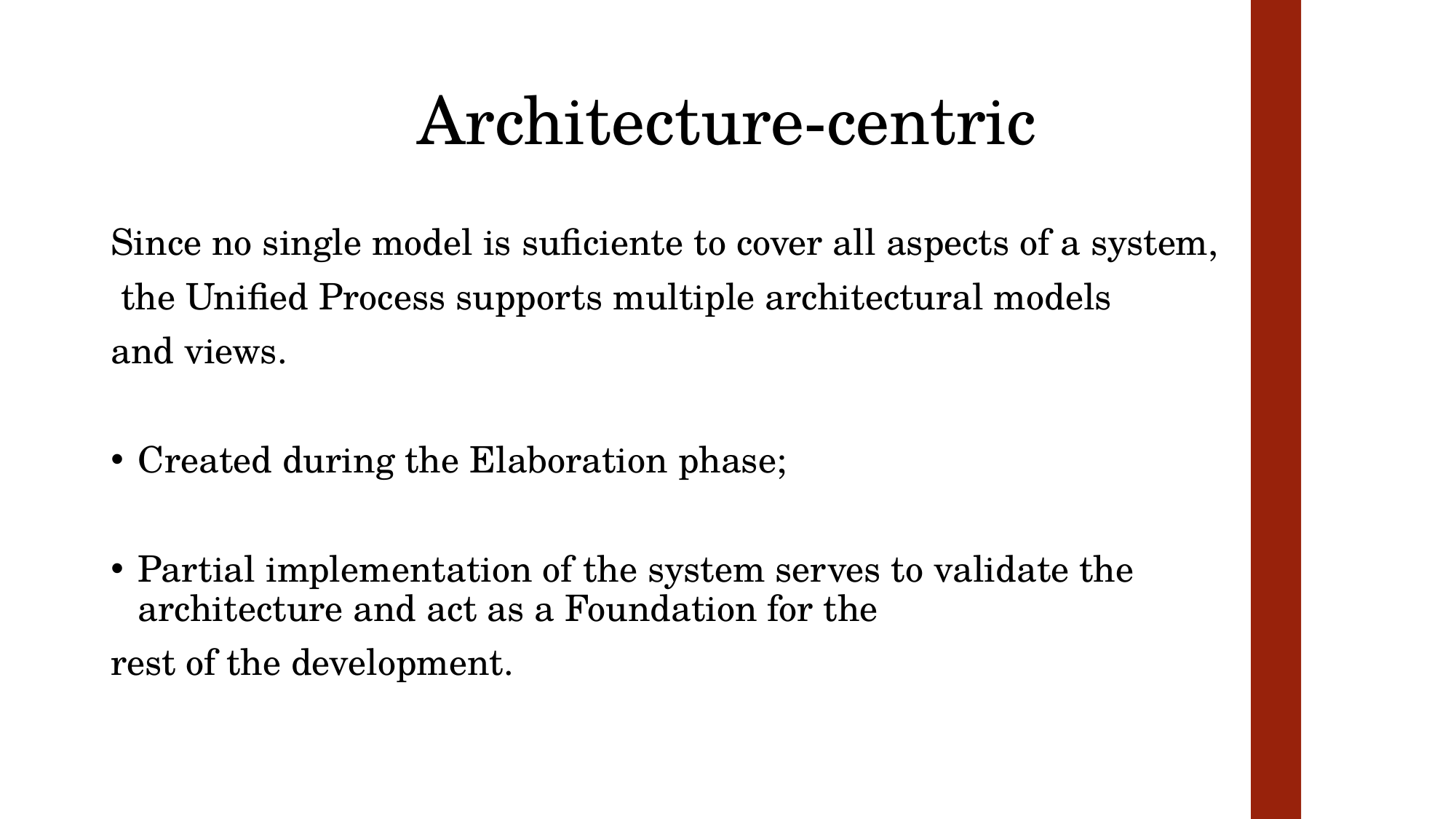

# Architecture-centric
Since no single model is suficiente to cover all aspects of a system,
 the Unified Process supports multiple architectural models
and views.

Created during the Elaboration phase;

Partial implementation of the system serves to validate the architecture and act as a Foundation for the
rest of the development.